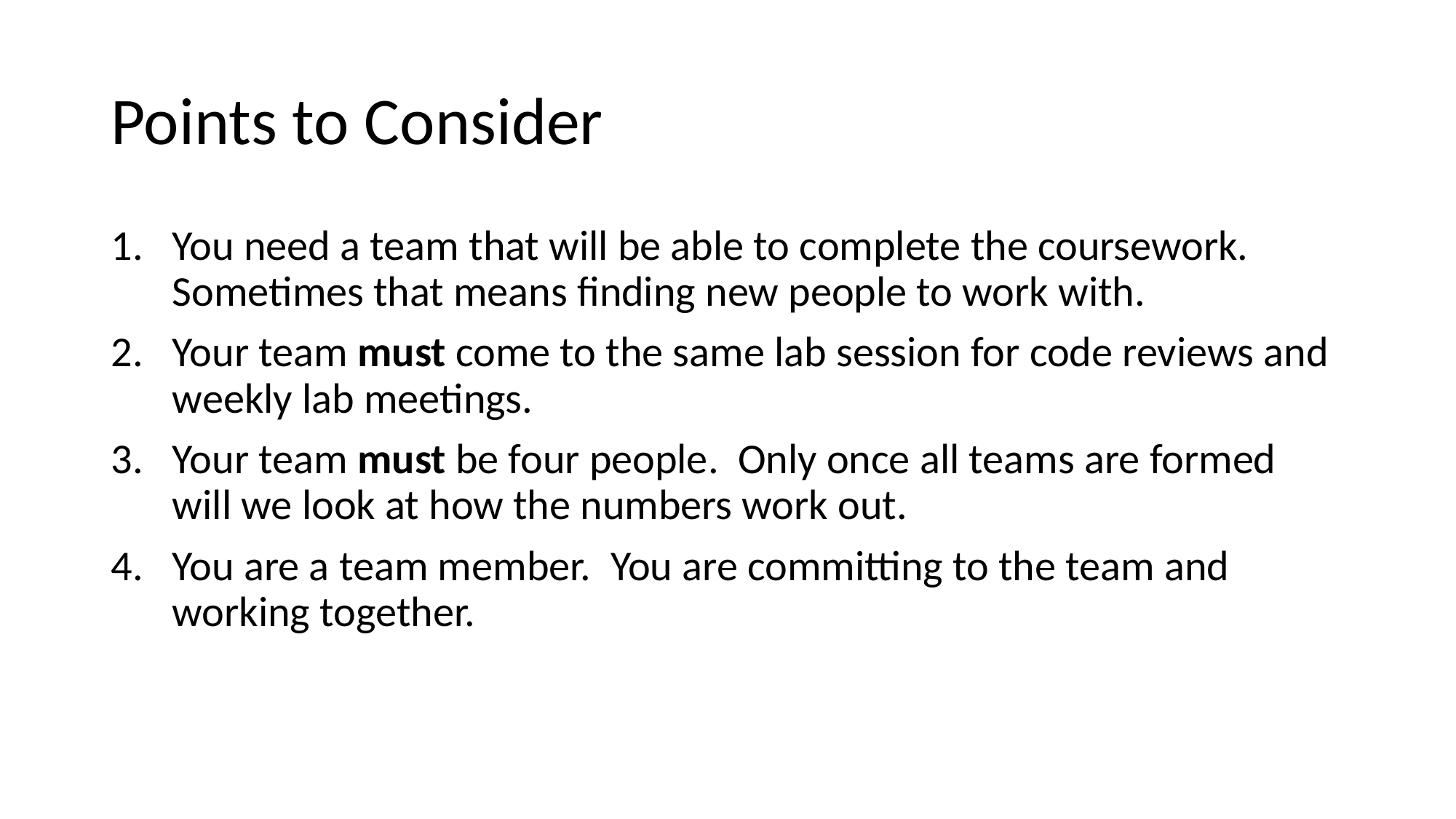

# Points to Consider
You need a team that will be able to complete the coursework.  Sometimes that means finding new people to work with.
Your team must come to the same lab session for code reviews and weekly lab meetings.
Your team must be four people.  Only once all teams are formed will we look at how the numbers work out.
You are a team member.  You are committing to the team and working together.